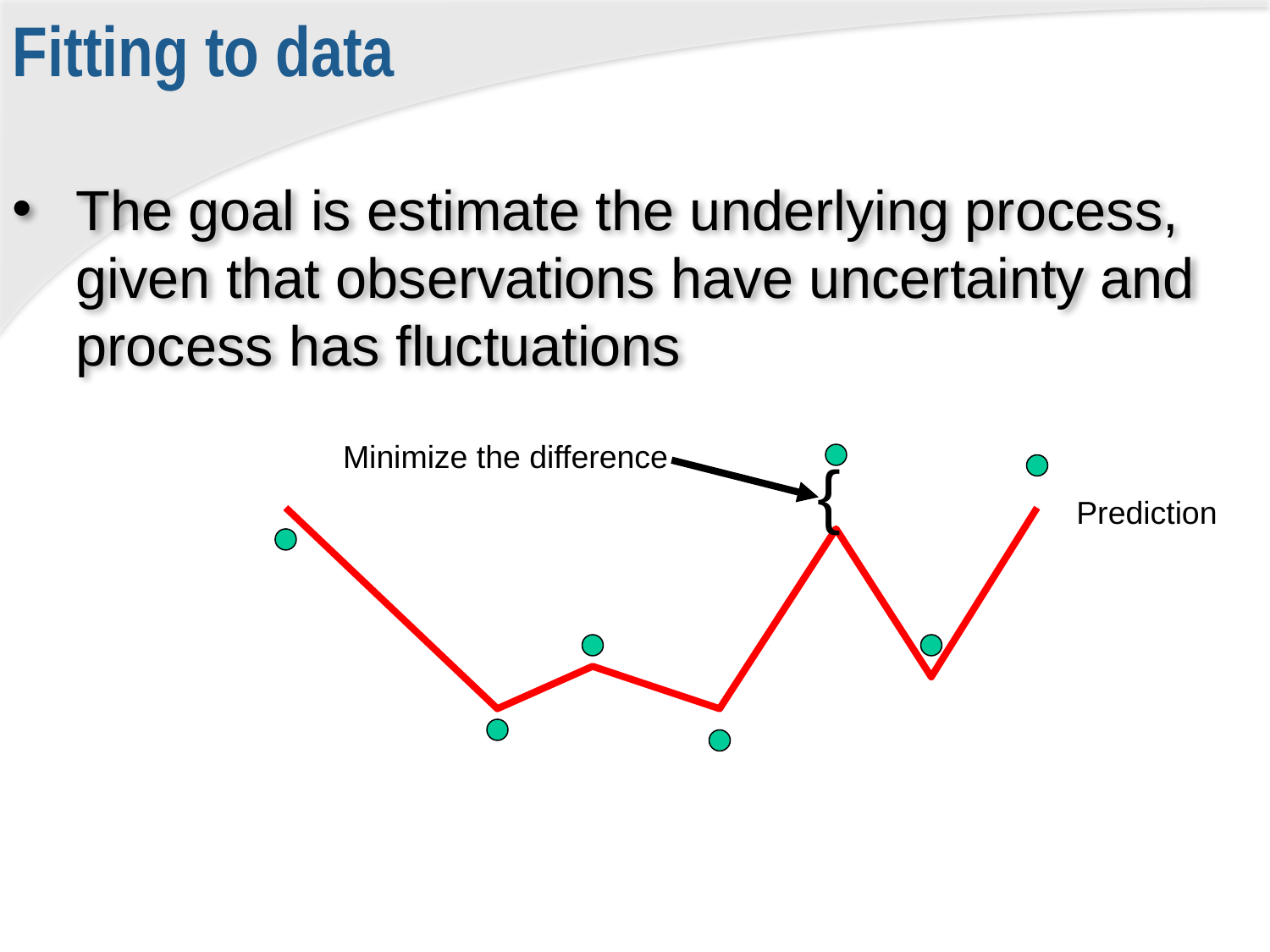

Fitting to data

The goal is estimate the underlying process, given that observations have uncertainty and process has fluctuations
Minimize the difference
{

Prediction